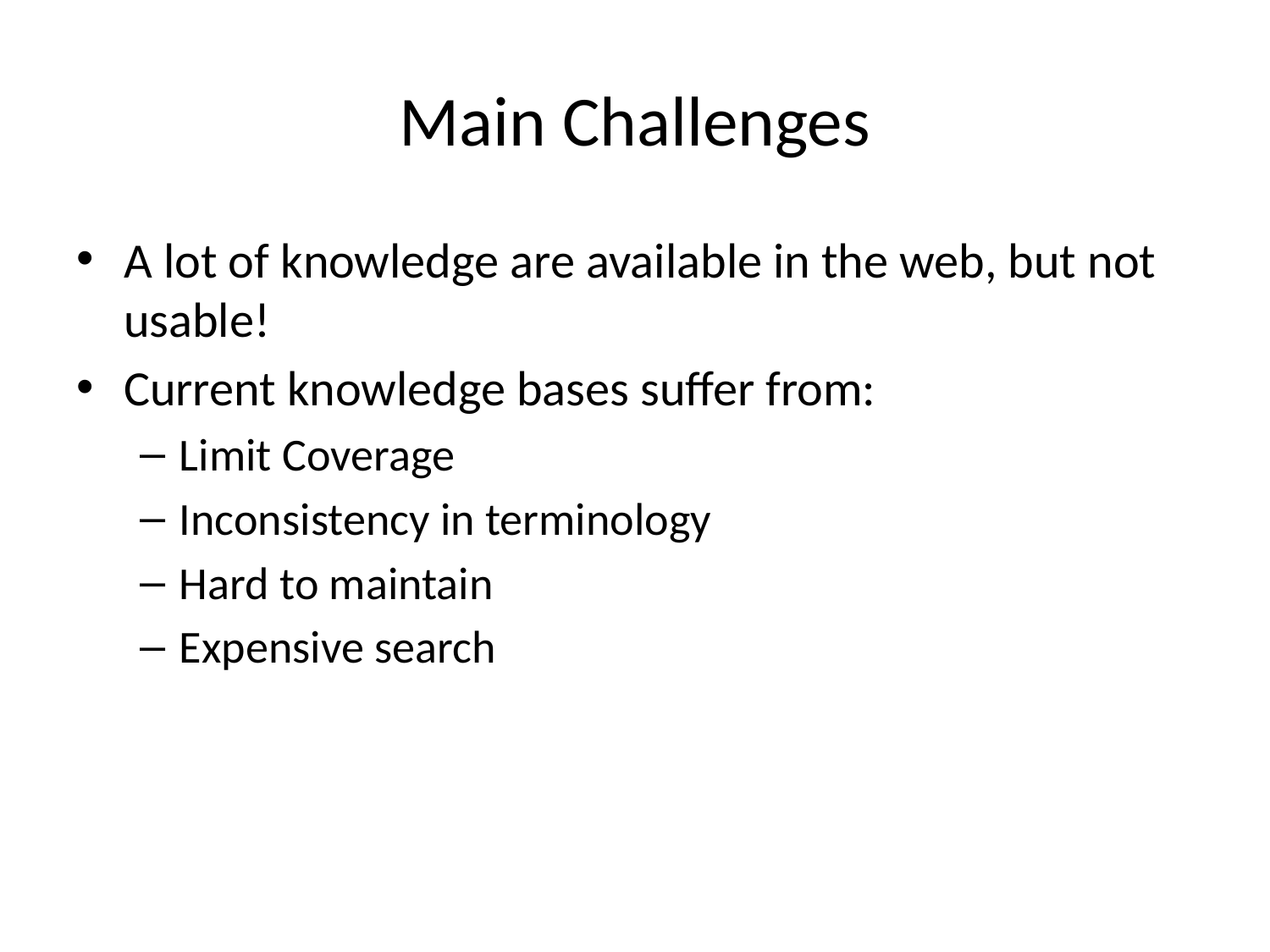

# Main Challenges
A lot of knowledge are available in the web, but not usable!
Current knowledge bases suffer from:
Limit Coverage
Inconsistency in terminology
Hard to maintain
Expensive search